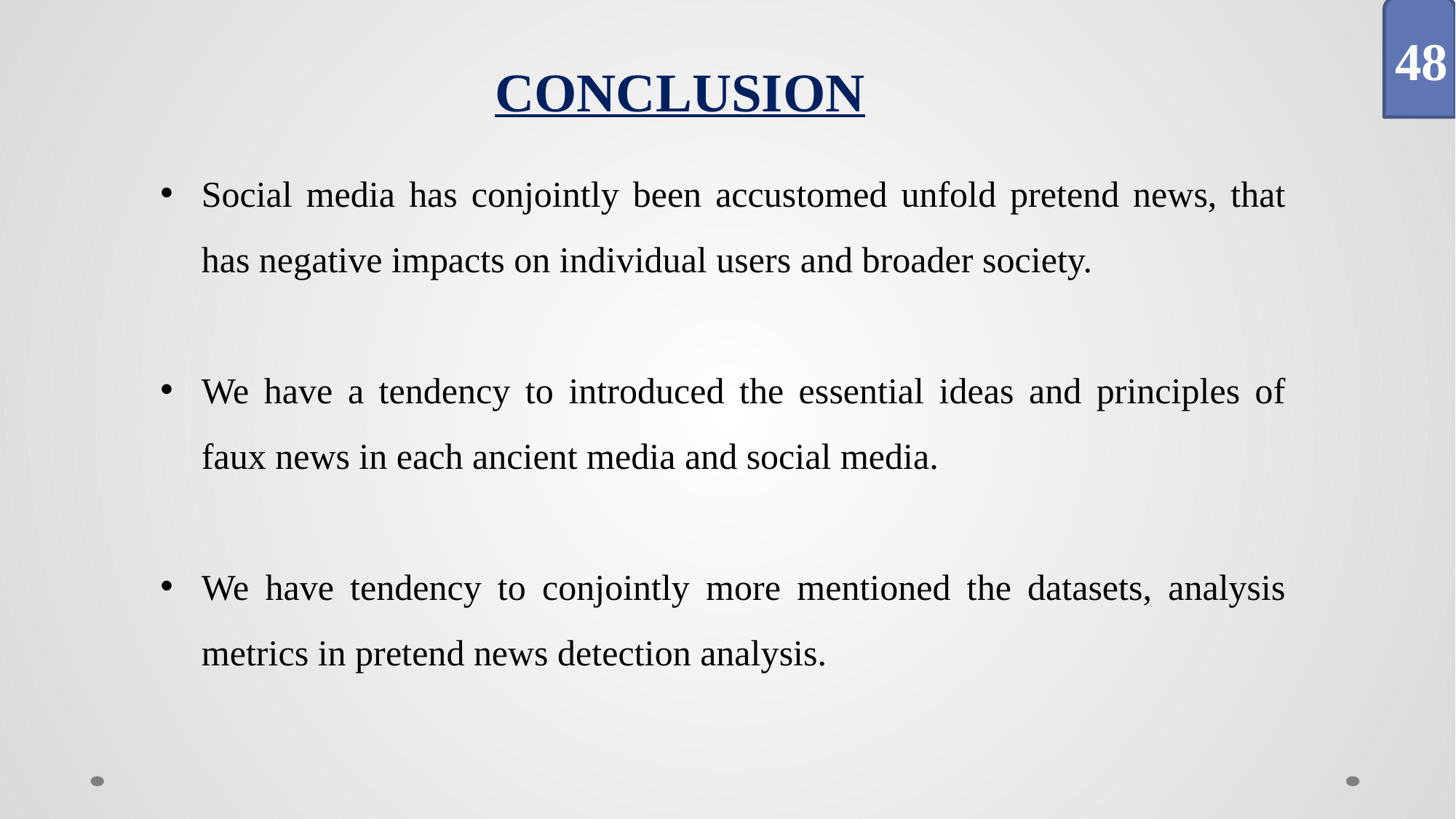

48
CONCLUSION

Social media has conjointly been accustomed unfold pretend news, that has negative impacts on individual users and broader society.

We have a tendency to introduced the essential ideas and principles of faux news in each ancient media and social media.

We have tendency to conjointly more mentioned the datasets, analysis metrics in pretend news detection analysis.